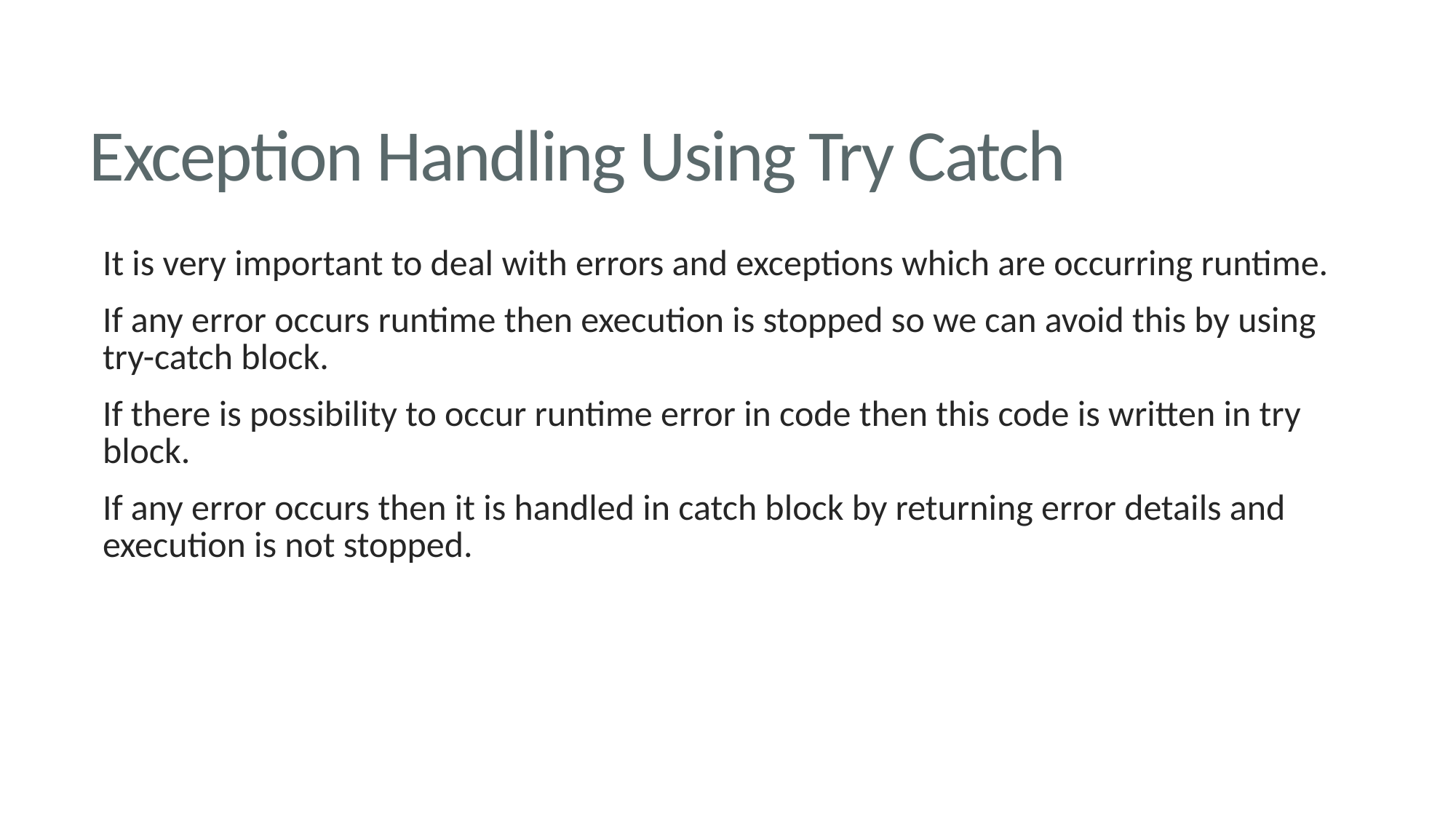

# Exception Handling Using Try Catch
It is very important to deal with errors and exceptions which are occurring runtime.
If any error occurs runtime then execution is stopped so we can avoid this by using try-catch block.
If there is possibility to occur runtime error in code then this code is written in try block.
If any error occurs then it is handled in catch block by returning error details and execution is not stopped.